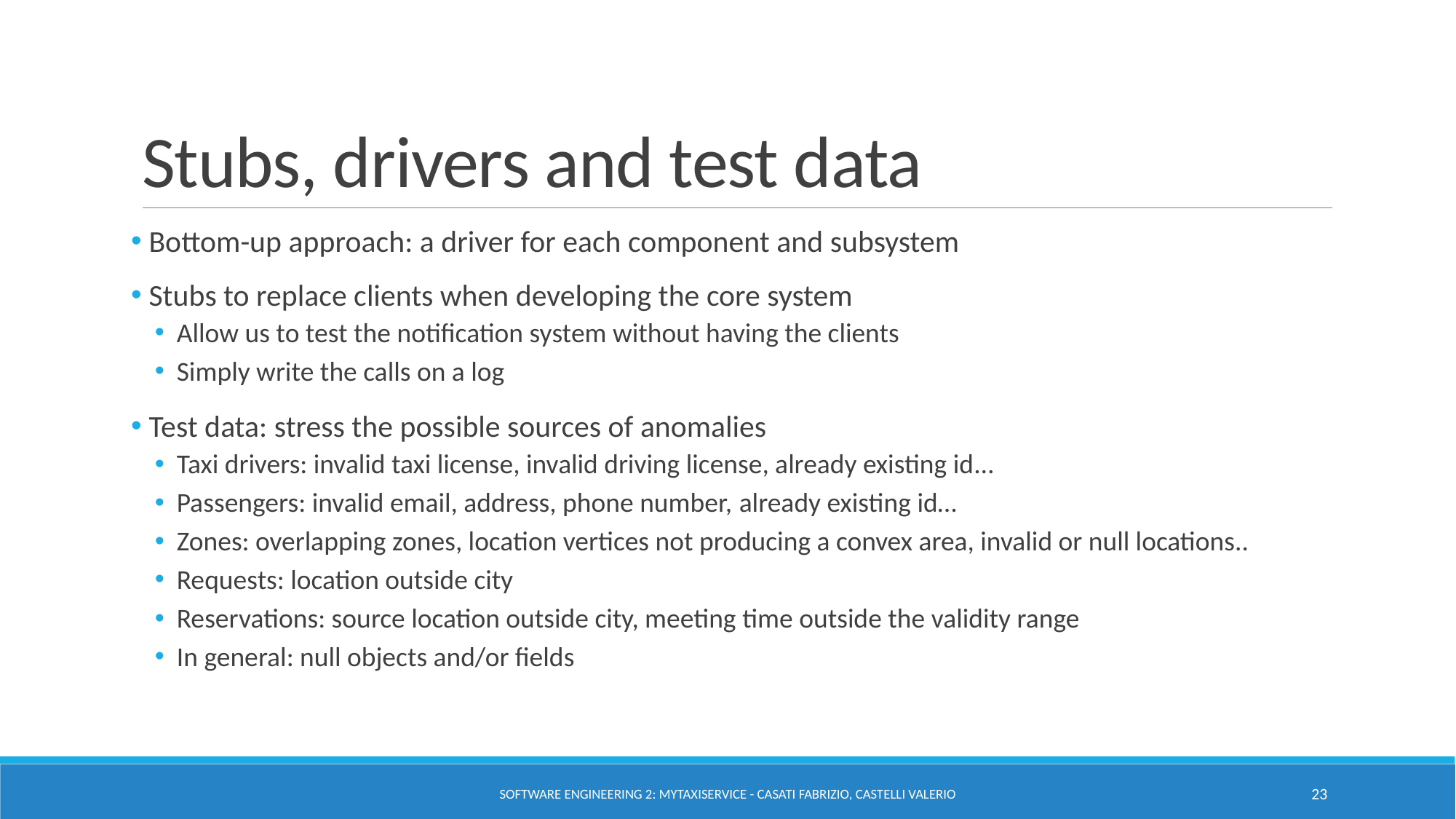

# Stubs, drivers and test data
 Bottom-up approach: a driver for each component and subsystem
 Stubs to replace clients when developing the core system
Allow us to test the notification system without having the clients
Simply write the calls on a log
 Test data: stress the possible sources of anomalies
Taxi drivers: invalid taxi license, invalid driving license, already existing id…
Passengers: invalid email, address, phone number, already existing id…
Zones: overlapping zones, location vertices not producing a convex area, invalid or null locations..
Requests: location outside city
Reservations: source location outside city, meeting time outside the validity range
In general: null objects and/or fields
Software Engineering 2: myTaxiService - Casati Fabrizio, Castelli Valerio
23